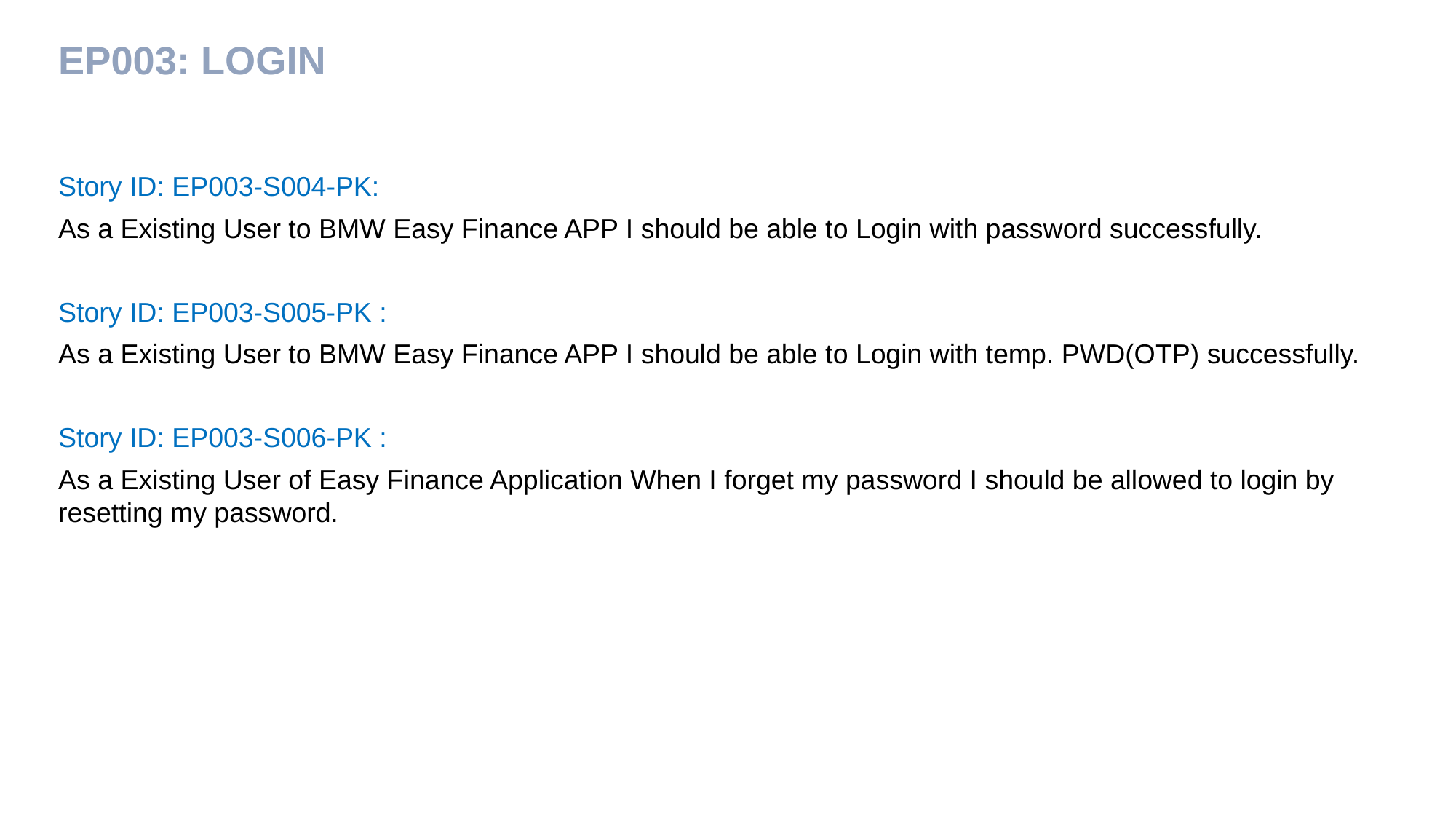

# EP003: Login
Story ID: EP003-S004-PK:
As a Existing User to BMW Easy Finance APP I should be able to Login with password successfully.

Story ID: EP003-S005-PK :
As a Existing User to BMW Easy Finance APP I should be able to Login with temp. PWD(OTP) successfully.

Story ID: EP003-S006-PK :
As a Existing User of Easy Finance Application When I forget my password I should be allowed to login by resetting my password.